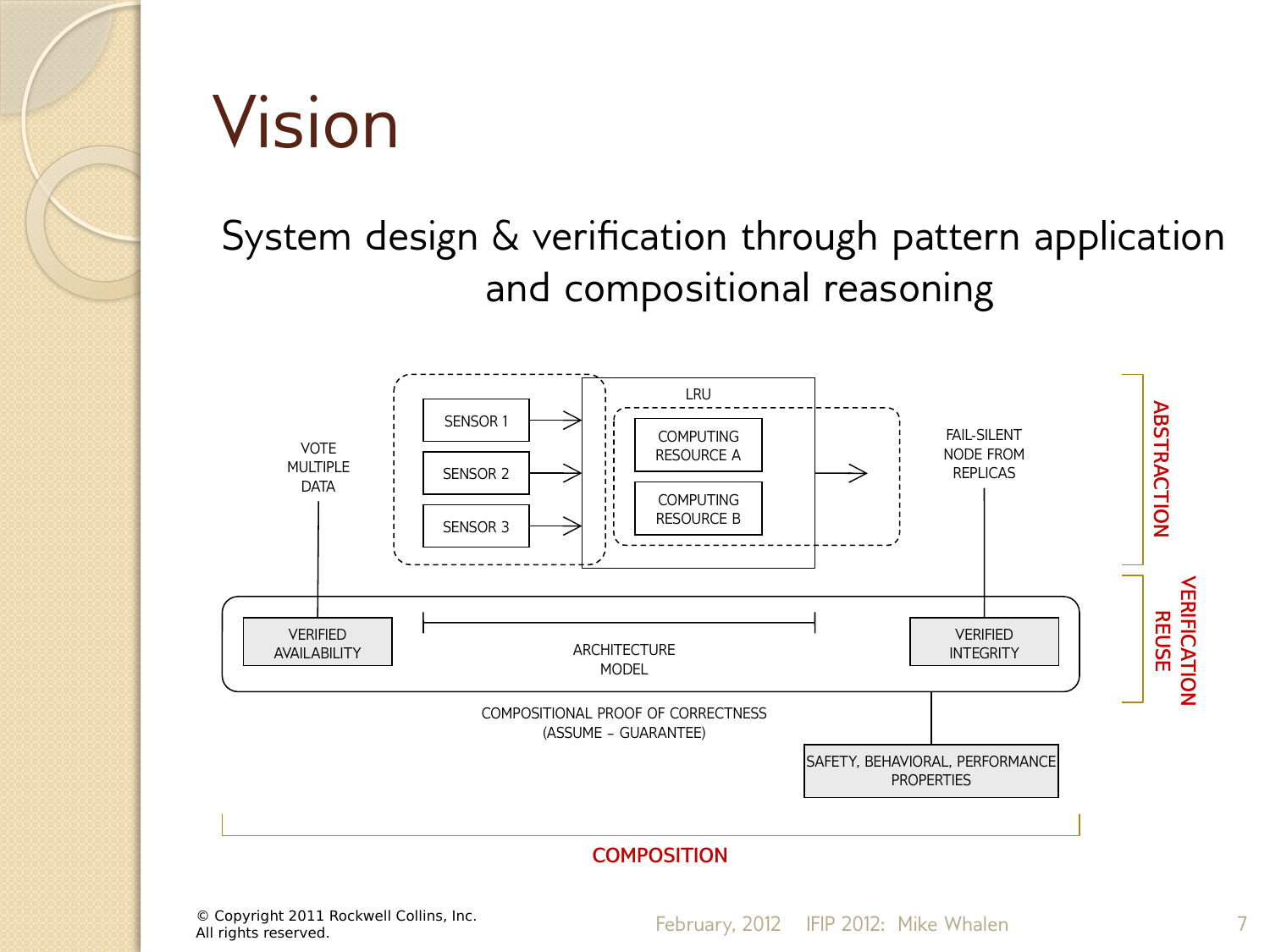

# Vision
System design & verification through pattern application and compositional reasoning

ABSTRACTION

VOTE MULTIPLE DATA
LRU
SENSOR 1
SENSOR 2
SENSOR 3

FAIL-SILENT NODE FROM REPLICAS

COMPUTING RESOURCE A
COMPUTING RESOURCE B
COMPUTING RESOURCE
SENSOR
VERIFIED
INTEGRITY
VERIFIED
AVAILABILITY

VERIFICATION
REUSE

COMPOSITIONAL PROOF OF CORRECTNESS
(ASSUME – GUARANTEE)

ARCHITECTURE
MODEL
SAFETY, BEHAVIORAL, PERFORMANCE PROPERTIES

COMPOSITION
February, 2012
IFIP 2012:  Mike Whalen
7
© Copyright 2011 Rockwell Collins, Inc.
All rights reserved.